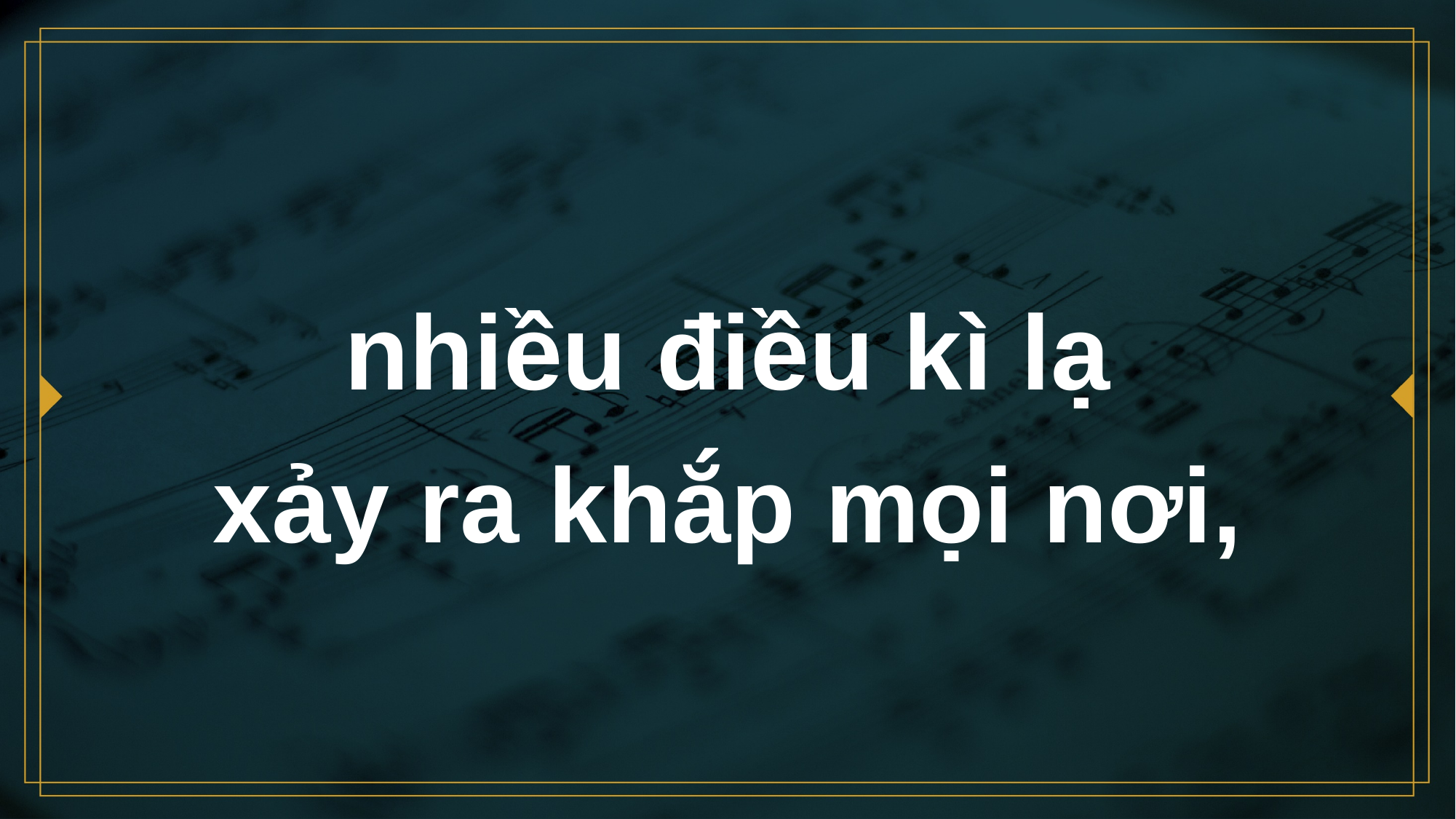

# nhiều điều kì lạ xảy ra khắp mọi nơi,